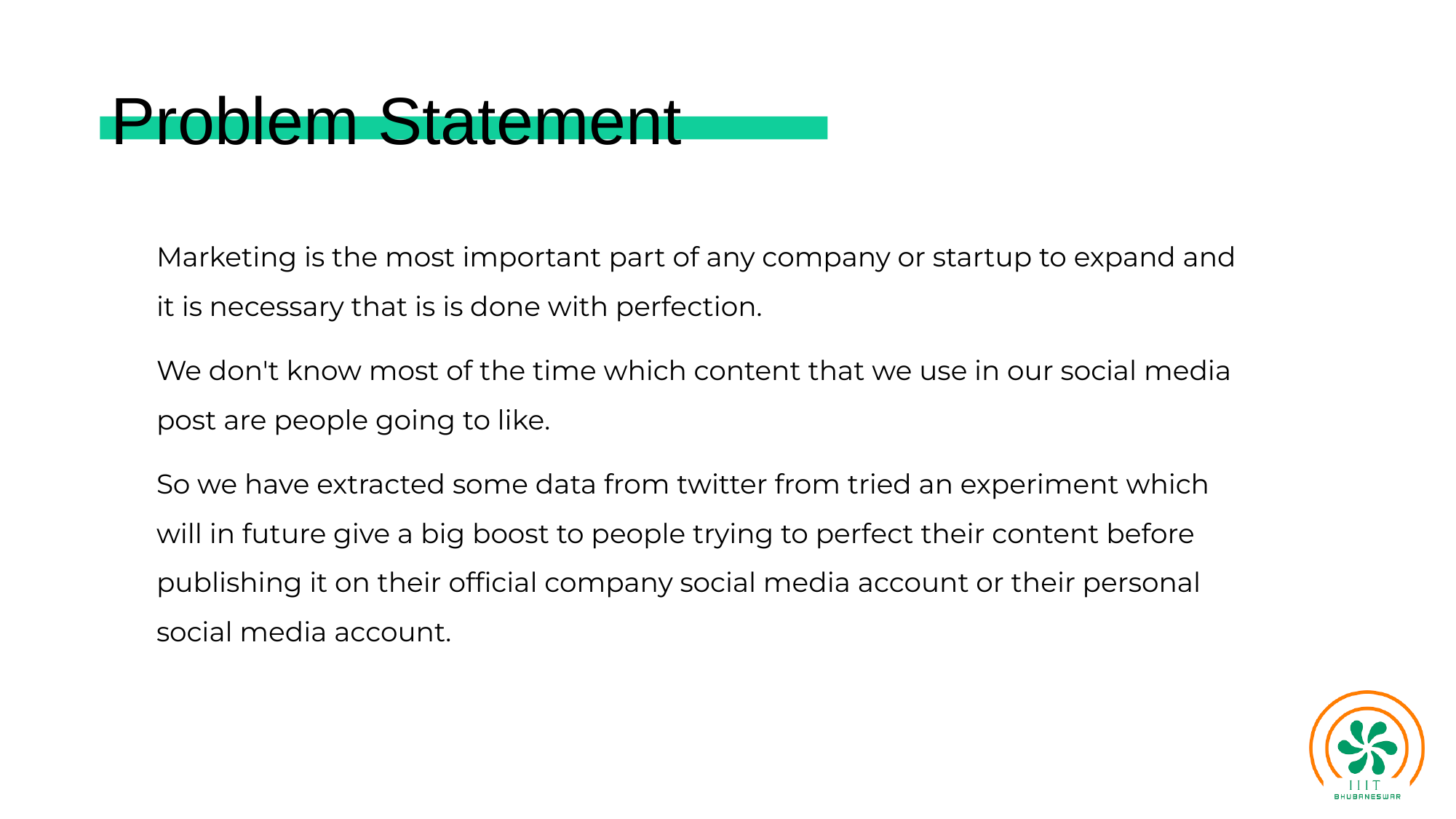

# Problem Statement

Marketing is the most important part of any company or startup to expand and it is necessary that is is done with perfection.
We don't know most of the time which content that we use in our social media post are people going to like.
So we have extracted some data from twitter from tried an experiment which will in future give a big boost to people trying to perfect their content before publishing it on their official company social media account or their personal social media account.